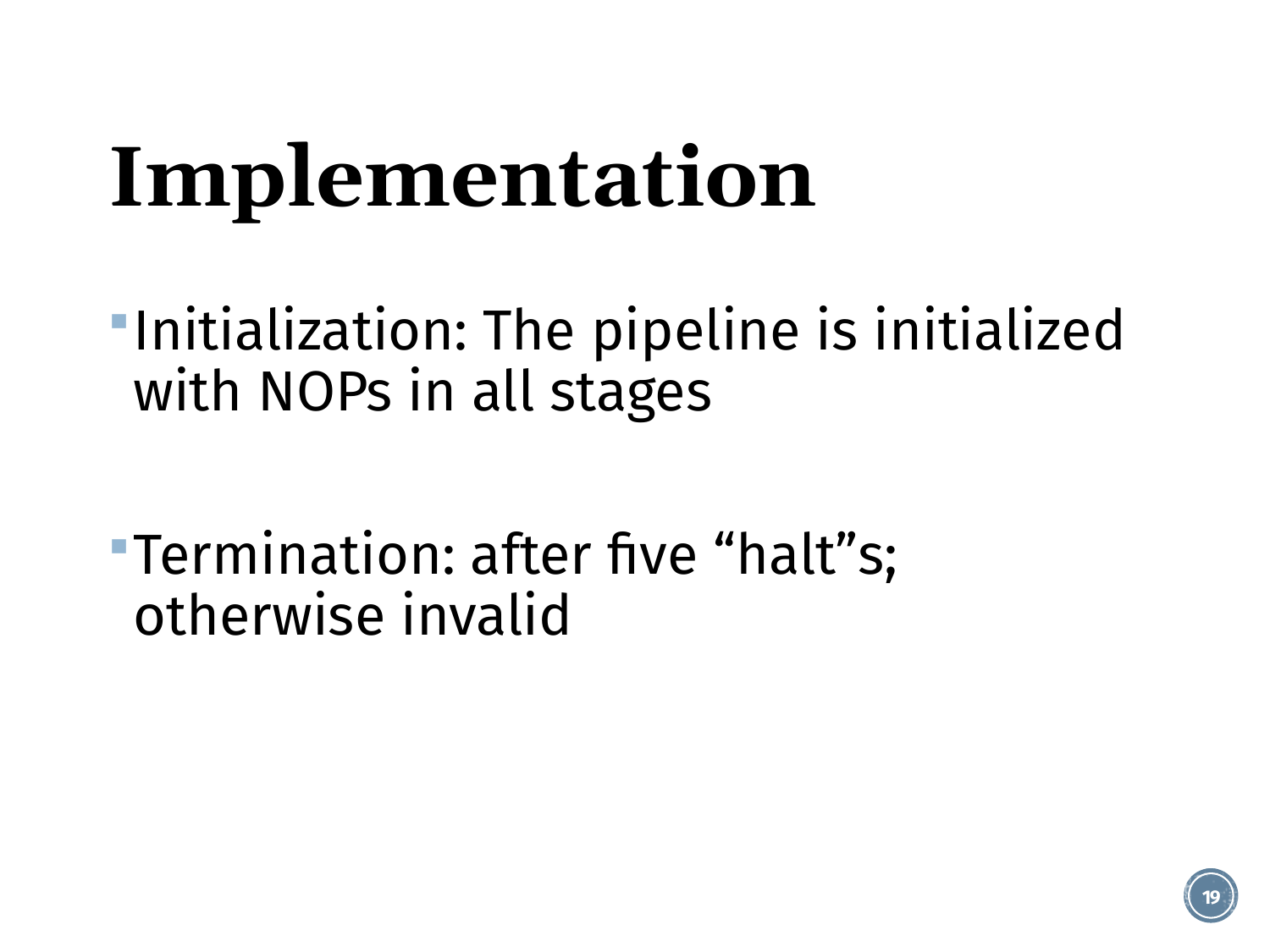

# Implementation
Initialization: The pipeline is initialized with NOPs in all stages

Termination: after five “halt”s;      otherwise invalid

19